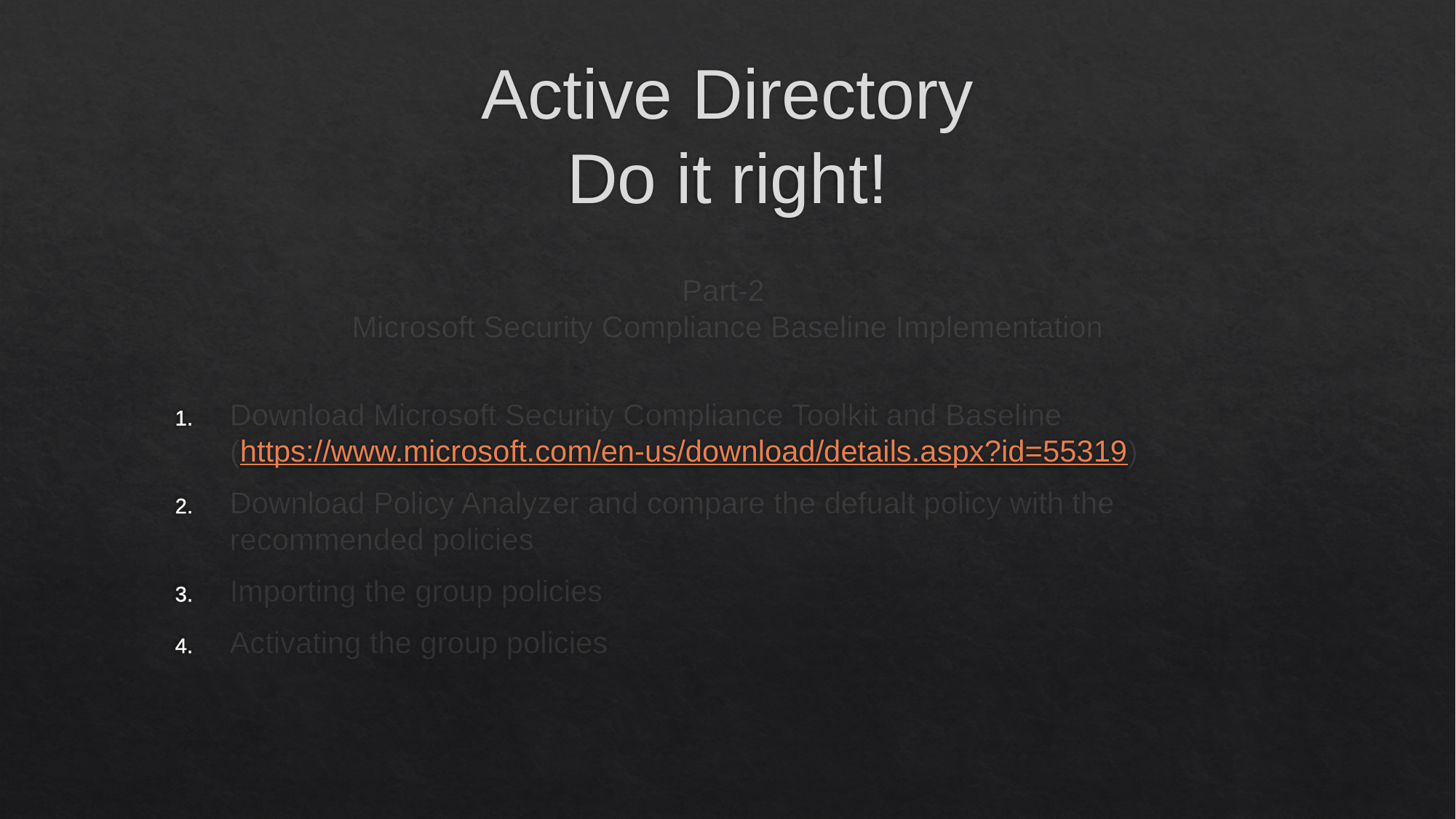

# Active Directory Do it right!
Part-2
Microsoft Security Compliance Baseline Implementation
Download Microsoft Security Compliance Toolkit and Baseline
(https://www.microsoft.com/en-us/download/details.aspx?id=55319)
Download Policy Analyzer and compare the defualt policy with the recommended policies
Importing the group policies
Activating the group policies